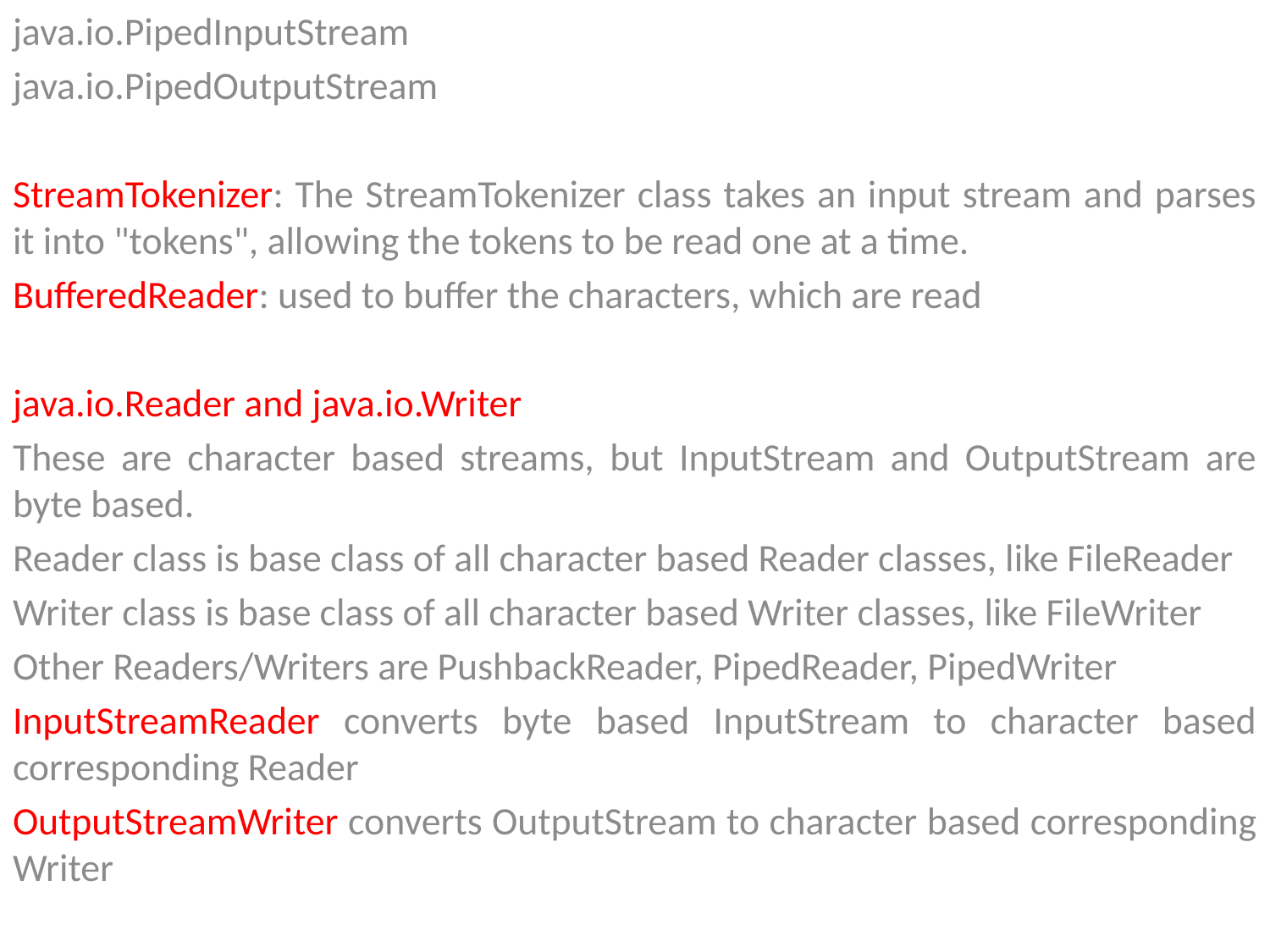

java.io.PipedInputStream
java.io.PipedOutputStream

StreamTokenizer: The StreamTokenizer class takes an input stream and parses it into "tokens", allowing the tokens to be read one at a time.
BufferedReader: used to buffer the characters, which are read

java.io.Reader and java.io.Writer
These are character based streams, but InputStream and OutputStream are byte based.
Reader class is base class of all character based Reader classes, like FileReader
Writer class is base class of all character based Writer classes, like FileWriter
Other Readers/Writers are PushbackReader, PipedReader, PipedWriter
InputStreamReader converts byte based InputStream to character based corresponding Reader
OutputStreamWriter converts OutputStream to character based corresponding Writer